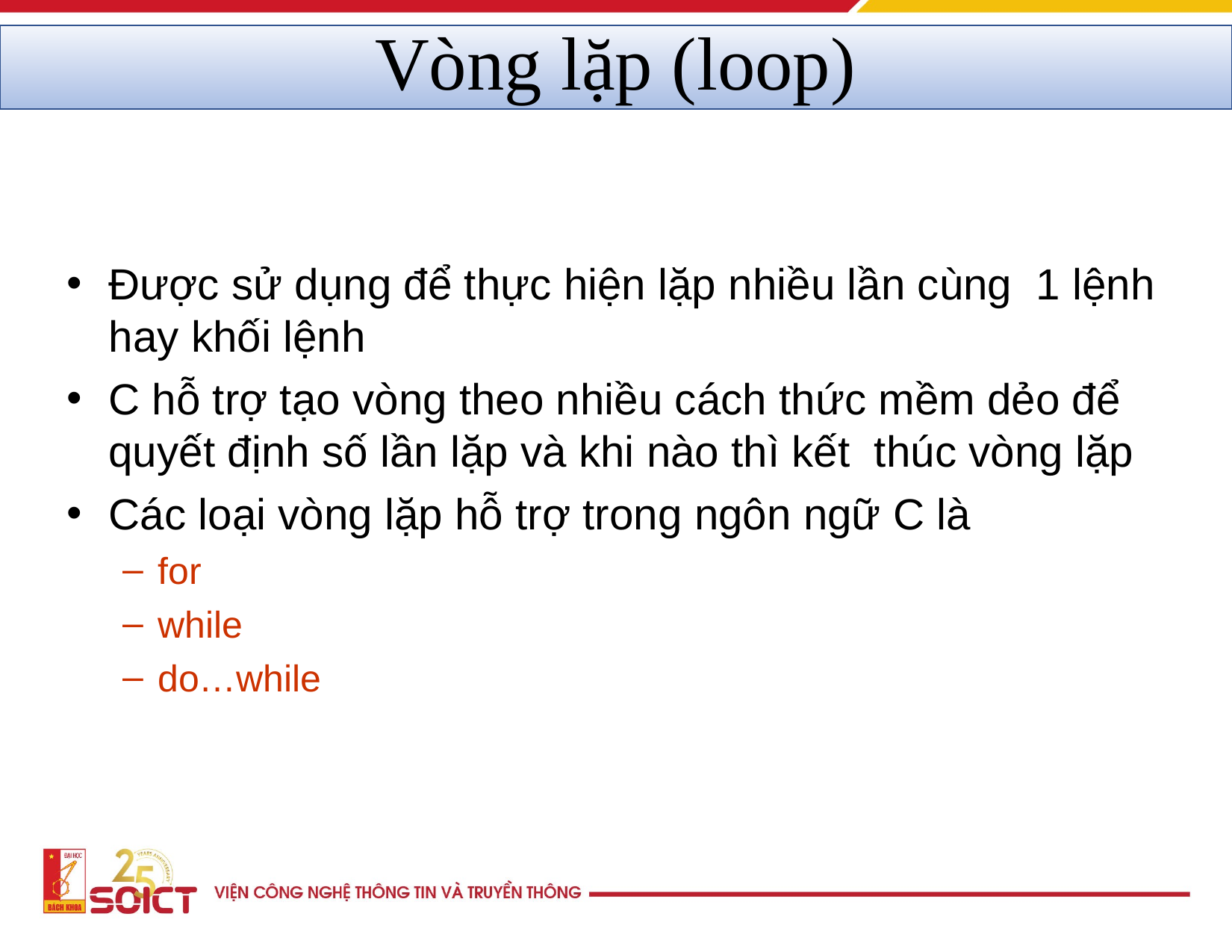

# Vòng lặp (loop)

Được sử dụng để thực hiện lặp nhiều lần cùng  1 lệnh hay khối lệnh
C hỗ trợ tạo vòng theo nhiều cách thức mềm dẻo để quyết định số lần lặp và khi nào thì kết  thúc vòng lặp
Các loại vòng lặp hỗ trợ trong ngôn ngữ C là
for
while
do…while